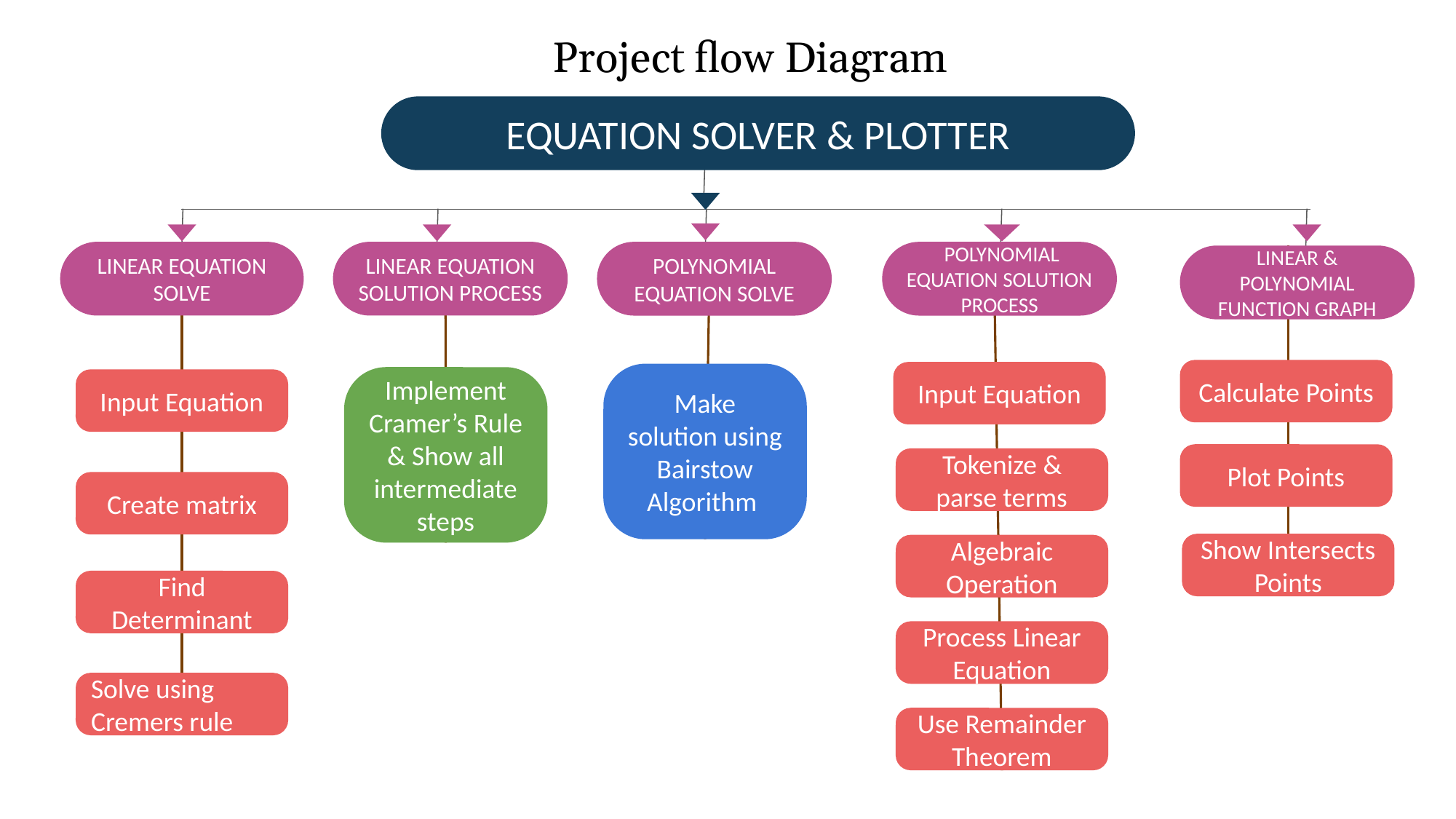

Project flow Diagram
EQUATION SOLVER & PLOTTER

LINEAR EQUATION SOLVE
LINEAR EQUATION SOLUTION PROCESS
POLYNOMIAL EQUATION SOLVE
 POLYNOMIAL EQUATION SOLUTION PROCESS
LINEAR & POLYNOMIAL FUNCTION GRAPH
Calculate Points
Input Equation
Make solution using Bairstow Algorithm
Implement Cramer’s Rule & Show all intermediate steps
Input Equation
Plot Points
Tokenize & parse terms
Create matrix
Show Intersects Points
Algebraic Operation
Find Determinant
Process Linear Equation
Solve using Cremers rule
Use Remainder Theorem